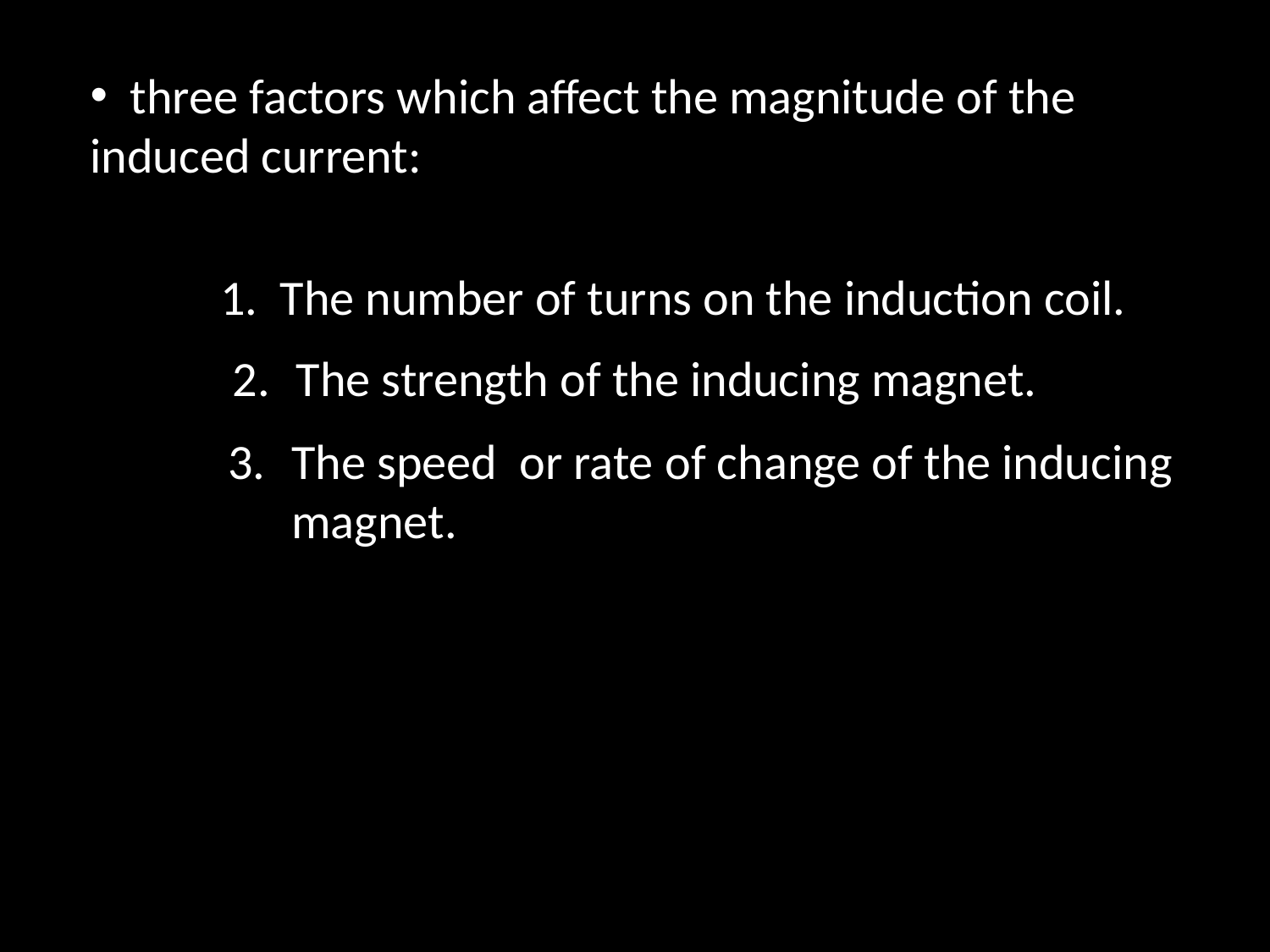

three factors which affect the magnitude of the
induced current:
1.  The number of turns on the induction coil.
The strength of the inducing magnet.
The speed  or rate of change of the inducing
	magnet.